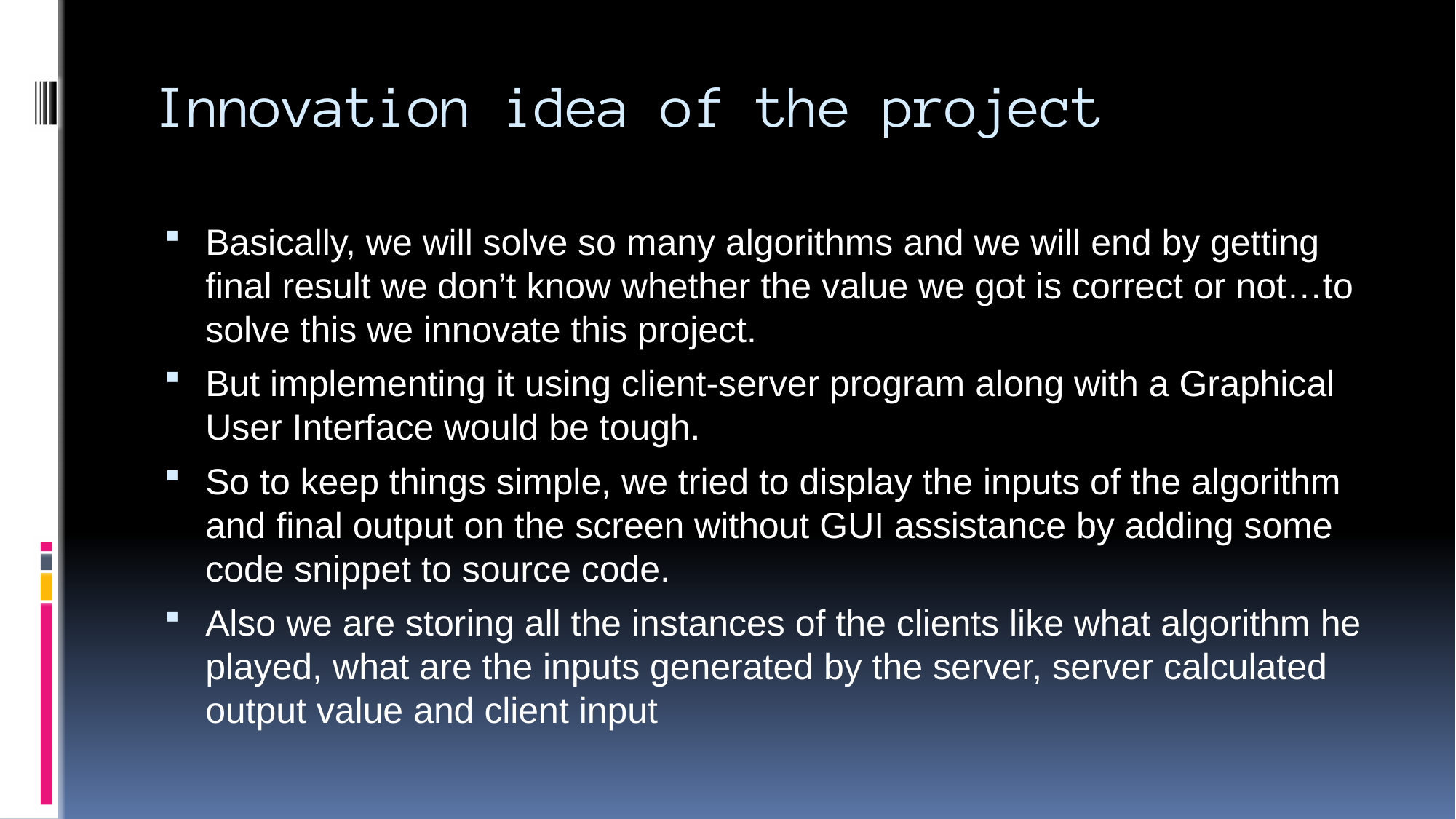

# Innovation idea of the project
Basically, we will solve so many algorithms and we will end by getting final result we don’t know whether the value we got is correct or not…to solve this we innovate this project.
But implementing it using client-server program along with a Graphical User Interface would be tough.
So to keep things simple, we tried to display the inputs of the algorithm and final output on the screen without GUI assistance by adding some code snippet to source code.
Also we are storing all the instances of the clients like what algorithm he played, what are the inputs generated by the server, server calculated output value and client input